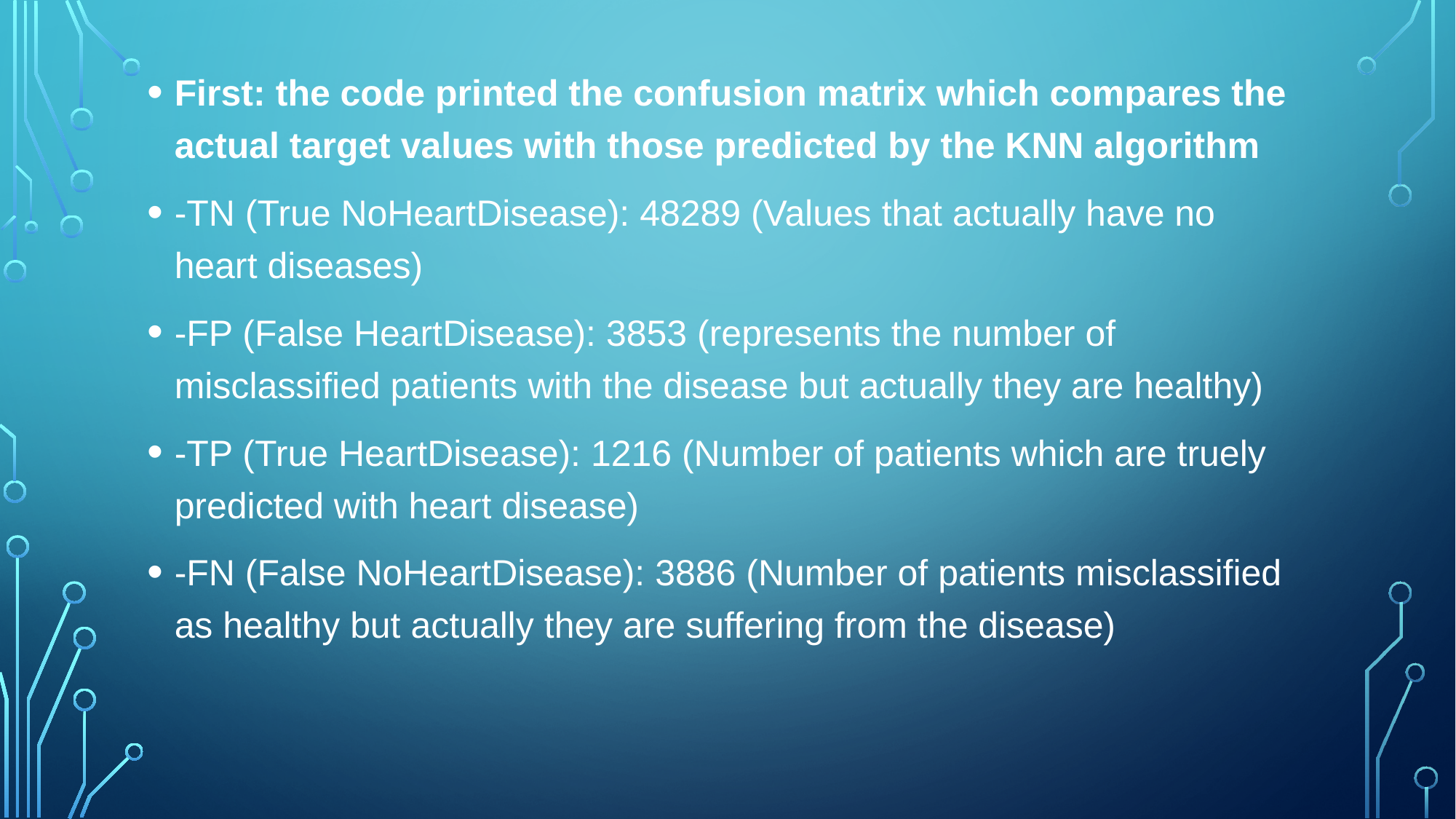

First: the code printed the confusion matrix which compares the actual target values with those predicted by the KNN algorithm
-TN (True NoHeartDisease): 48289 (Values that actually have no heart diseases)
-FP (False HeartDisease): 3853 (represents the number of misclassified patients with the disease but actually they are healthy)
-TP (True HeartDisease): 1216 (Number of patients which are truely predicted with heart disease)
-FN (False NoHeartDisease): 3886 (Number of patients misclassified as healthy but actually they are suffering from the disease)

#